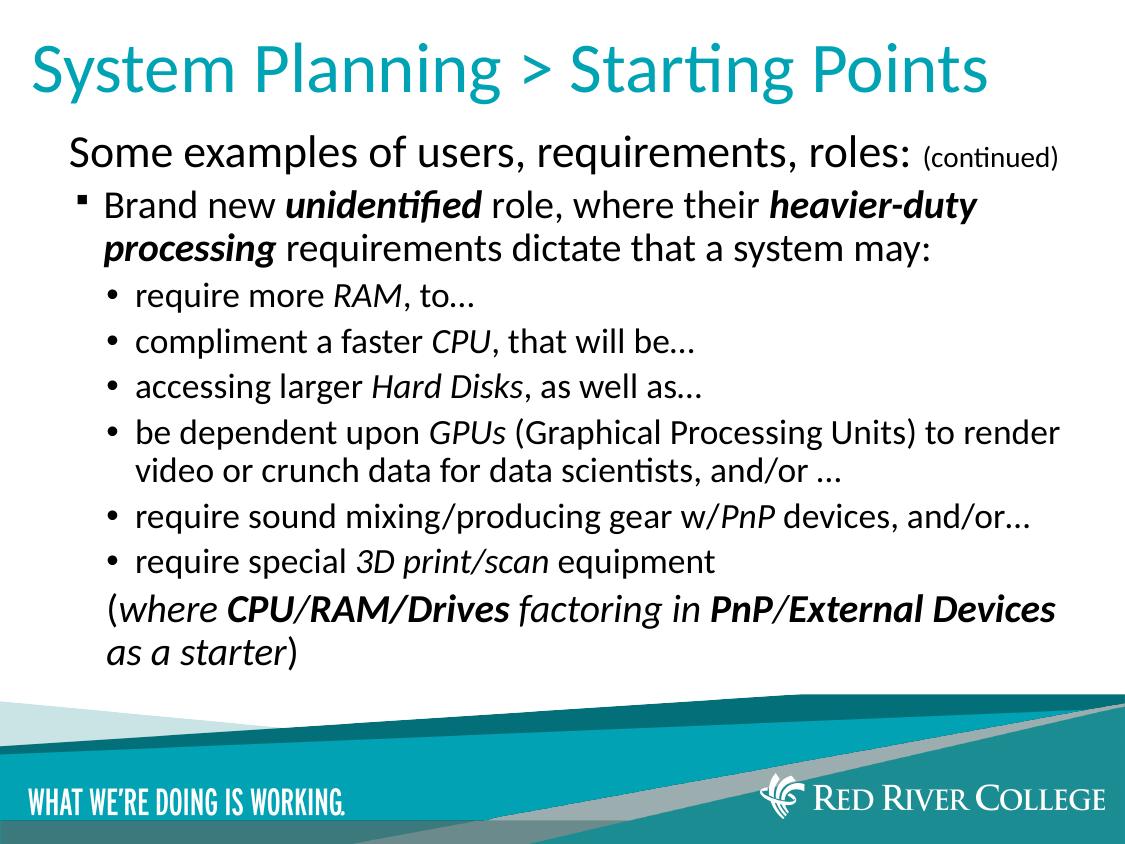

# System Planning > Starting Points
Some examples of users, requirements, roles: (continued)
Brand new unidentified role, where their heavier-duty processing requirements dictate that a system may:
require more RAM, to…
compliment a faster CPU, that will be…
accessing larger Hard Disks, as well as…
be dependent upon GPUs (Graphical Processing Units) to render video or crunch data for data scientists, and/or …
require sound mixing/producing gear w/PnP devices, and/or…
require special 3D print/scan equipment
(where CPU/RAM/Drives factoring in PnP/External Devices as a starter)